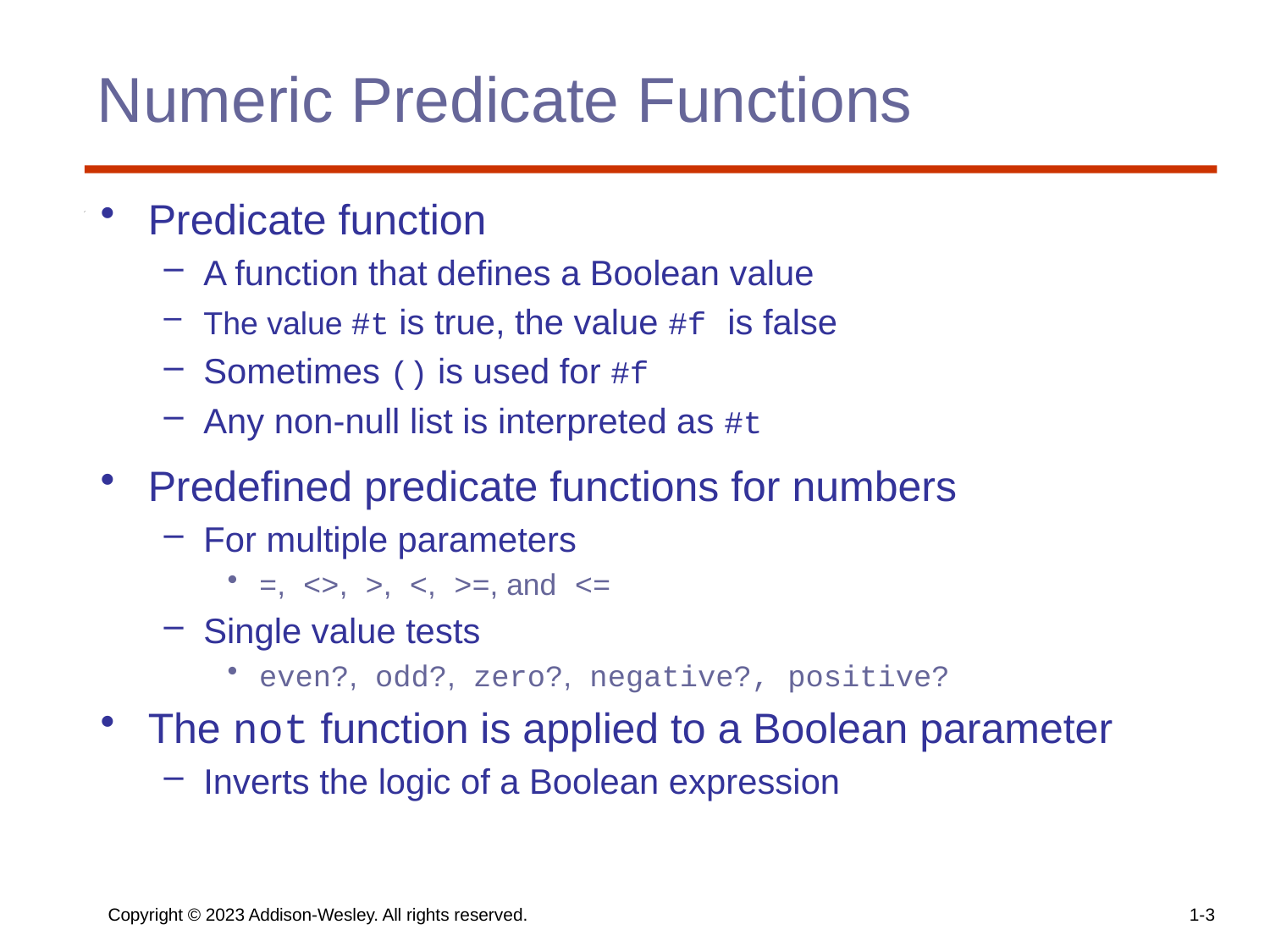

# Numeric Predicate Functions
Predicate function
A function that defines a Boolean value
The value #t is true, the value #f is false
Sometimes () is used for #f
Any non-null list is interpreted as #t

Predefined predicate functions for numbers
For multiple parameters
‎=, <>, >, <, >=, and <=
Single value tests
‎even?, odd?, zero?, negative?, positive?
The not function is applied to a Boolean parameter
Inverts the logic of a Boolean expression
Copyright © 2023 Addison-Wesley. All rights reserved.
1-3